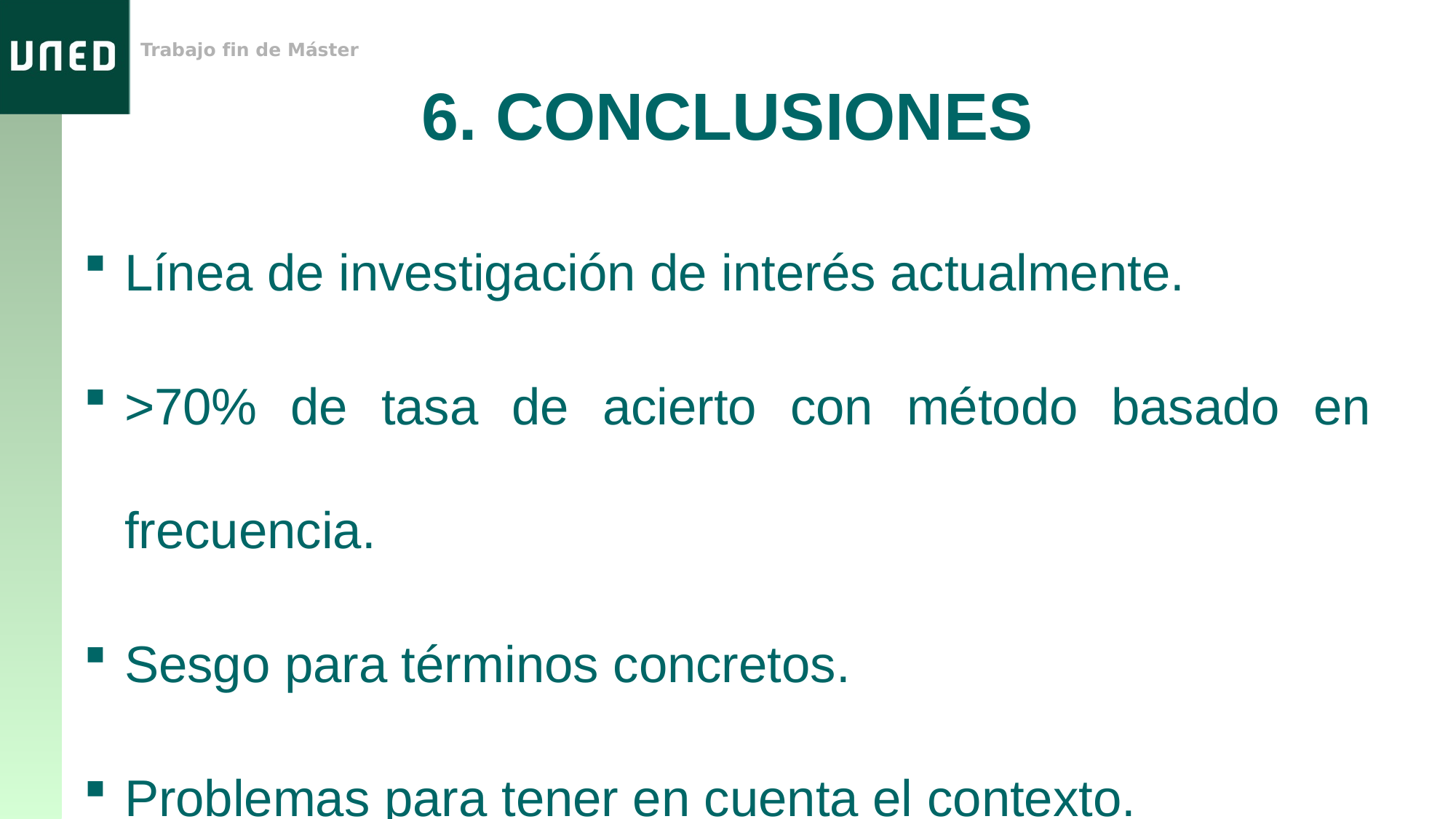

6. CONCLUSIONES
Línea de investigación de interés actualmente.
>70% de tasa de acierto con método basado en frecuencia.
Sesgo para términos concretos.
Problemas para tener en cuenta el contexto.